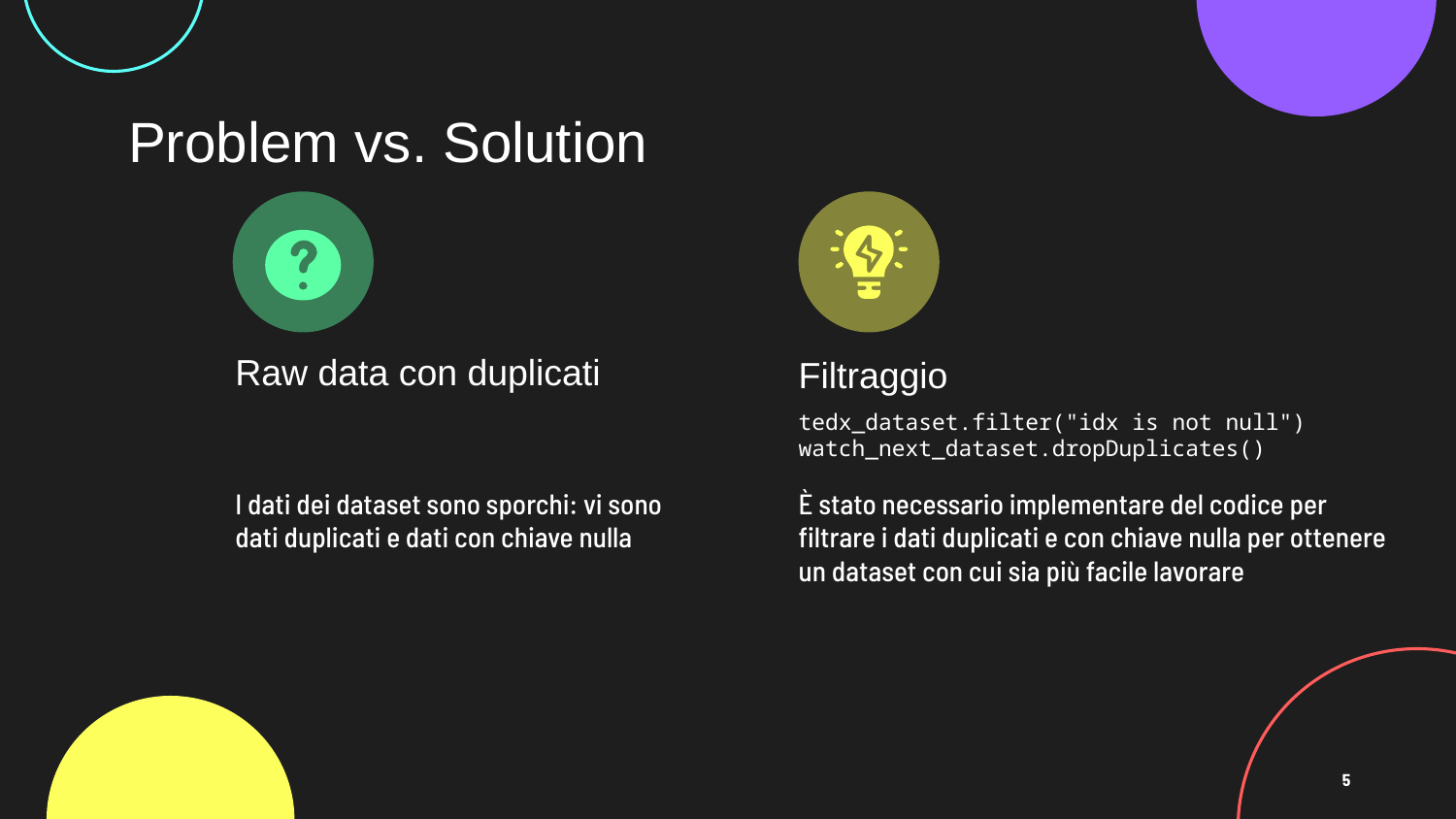

# Problem vs. Solution

Raw data con duplicati
Filtraggio
tedx_dataset.filter("idx is not null")
watch_next_dataset.dropDuplicates()
I dati dei dataset sono sporchi: vi sono dati duplicati e dati con chiave nulla
È stato necessario implementare del codice per filtrare i dati duplicati e con chiave nulla per ottenere un dataset con cui sia più facile lavorare
5